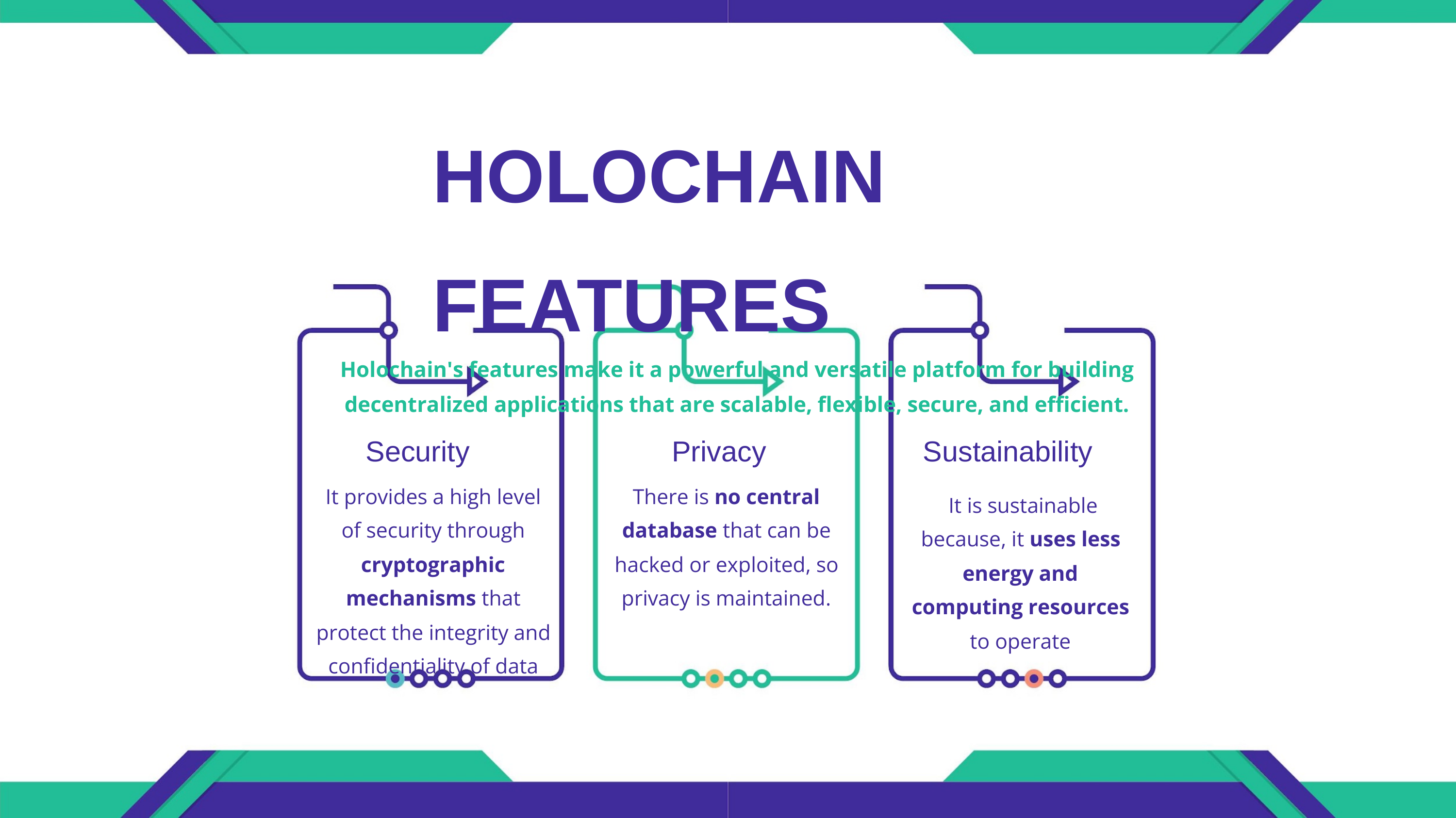

HOLOCHAIN FEATURES
Holochain's features make it a powerful and versatile platform for building
decentralized applications that are scalable, flexible, secure, and efficient.
Security
Privacy
Sustainability
It provides a high level
of security through
cryptographic
mechanisms that
protect the integrity and
confidentiality of data
There is no central
database that can be
hacked or exploited, so
privacy is maintained.
It is sustainable
because, it uses less
energy and
computing resources
to operate